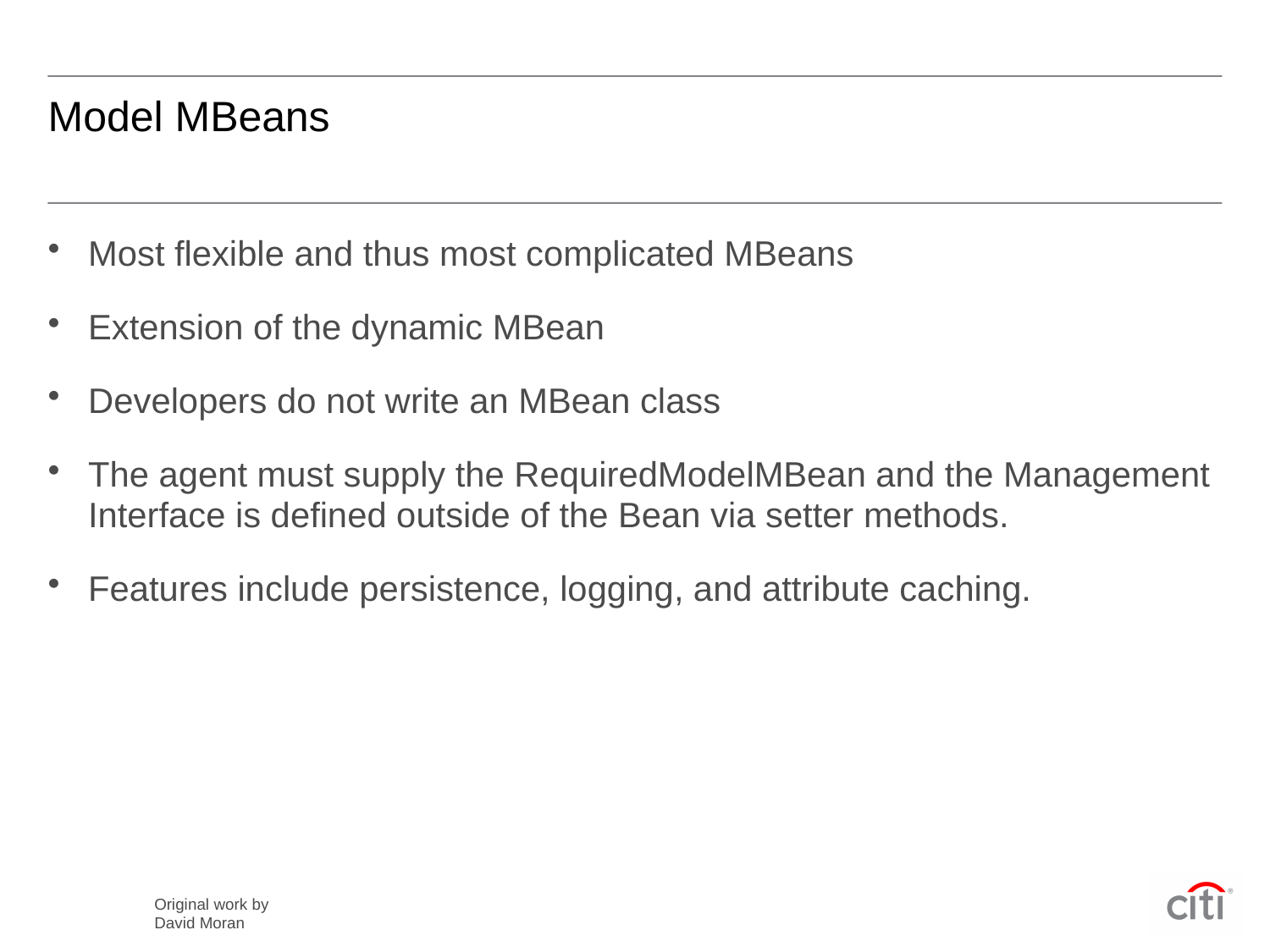

# Model MBeans
Most flexible and thus most complicated MBeans
Extension of the dynamic MBean
Developers do not write an MBean class
The agent must supply the RequiredModelMBean and the Management Interface is defined outside of the Bean via setter methods.
Features include persistence, logging, and attribute caching.
Original work by David Moran